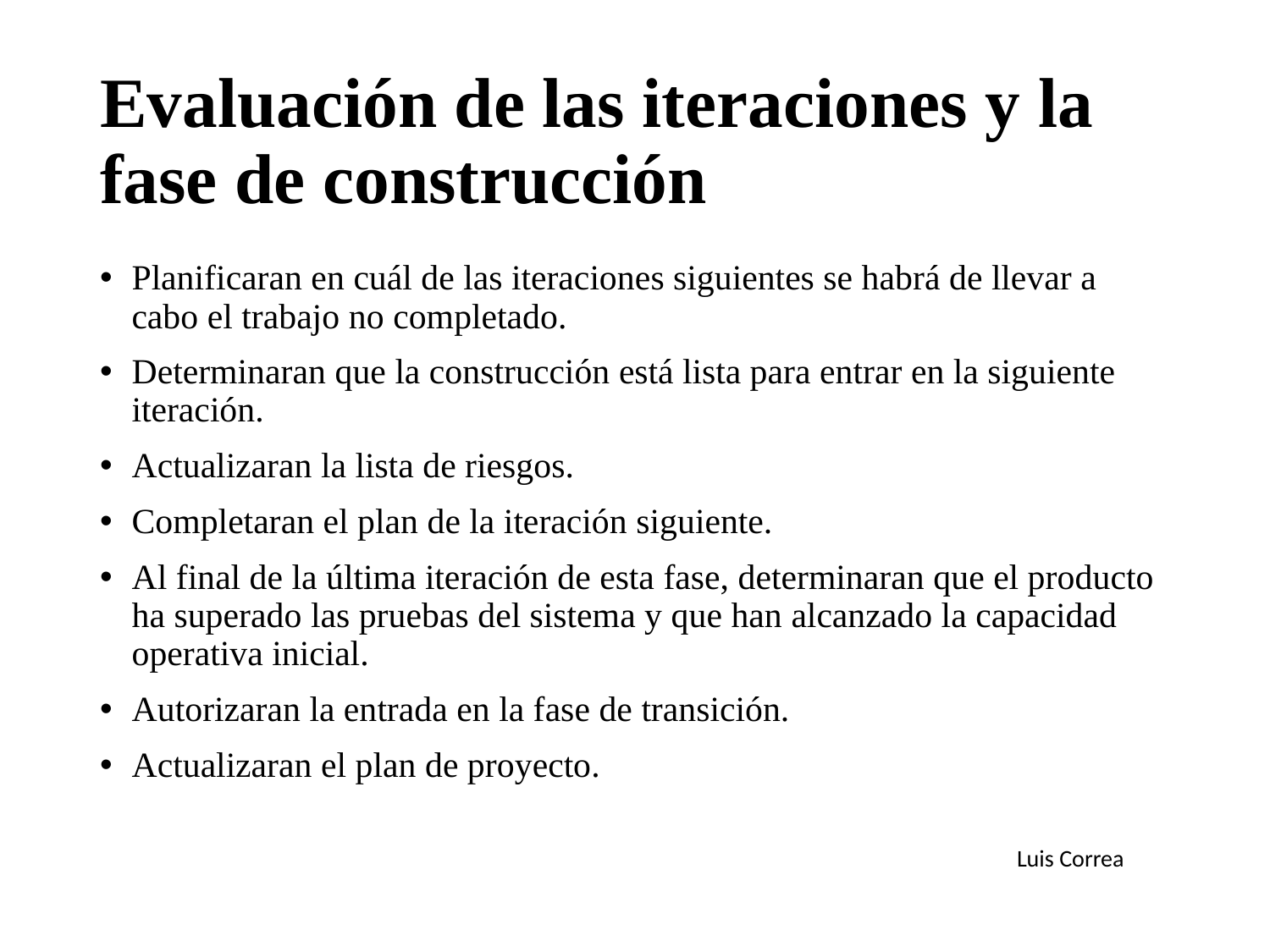

# Evaluación de las iteraciones y la fase de construcción
Planificaran en cuál de las iteraciones siguientes se habrá de llevar a cabo el trabajo no completado.
Determinaran que la construcción está lista para entrar en la siguiente iteración.
Actualizaran la lista de riesgos.
Completaran el plan de la iteración siguiente.
Al final de la última iteración de esta fase, determinaran que el producto ha superado las pruebas del sistema y que han alcanzado la capacidad operativa inicial.
Autorizaran la entrada en la fase de transición.
Actualizaran el plan de proyecto.

Luis Correa